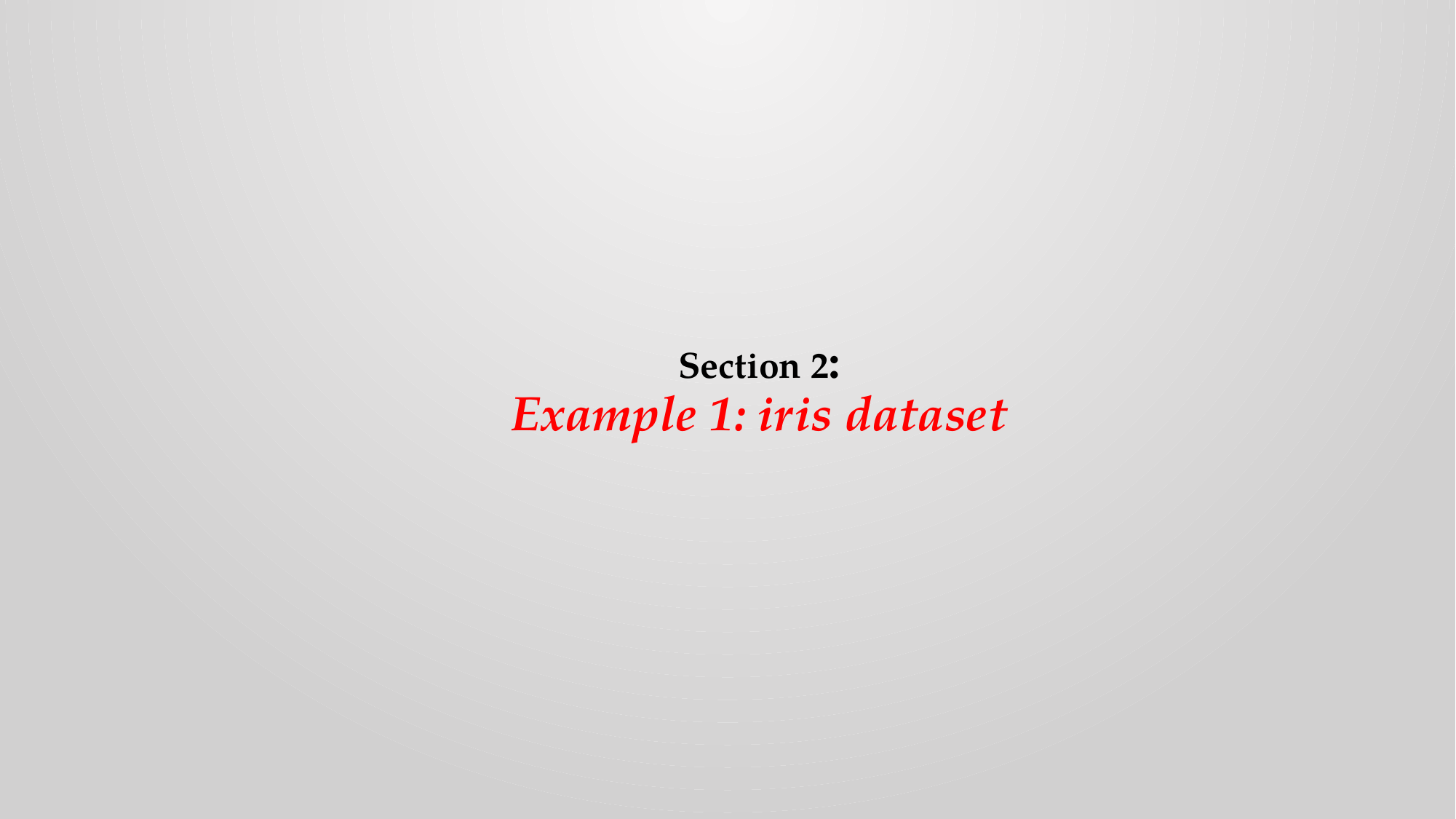

# Section 2: Example 1: iris dataset